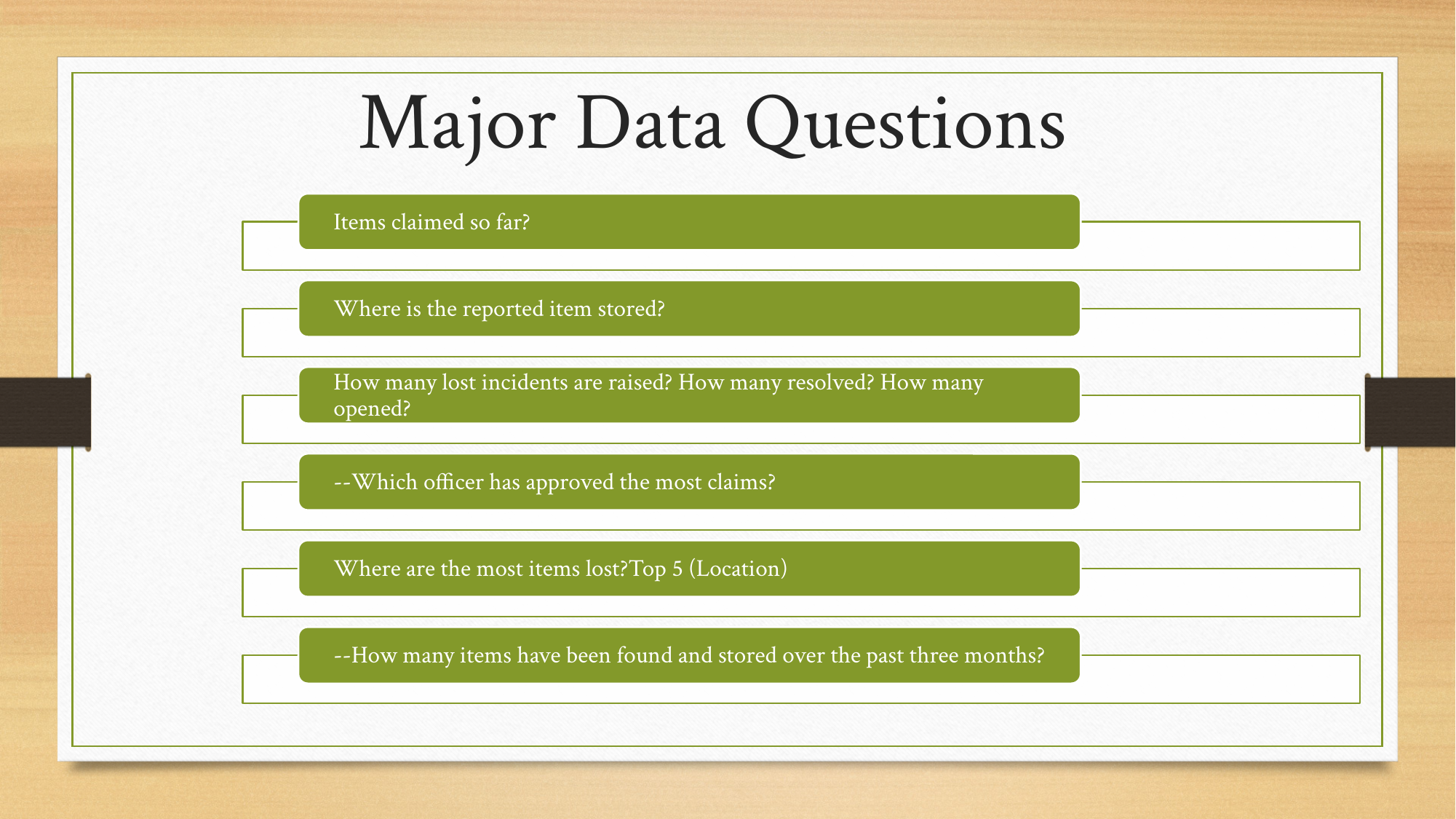

Major Data Questions
Items claimed so far?
Where is the reported item stored?
How many lost incidents are raised? How many resolved? How many opened?
--Which officer has approved the most claims?
Where are the most items lost?Top 5 (Location)
--How many items have been found and stored over the past three months?